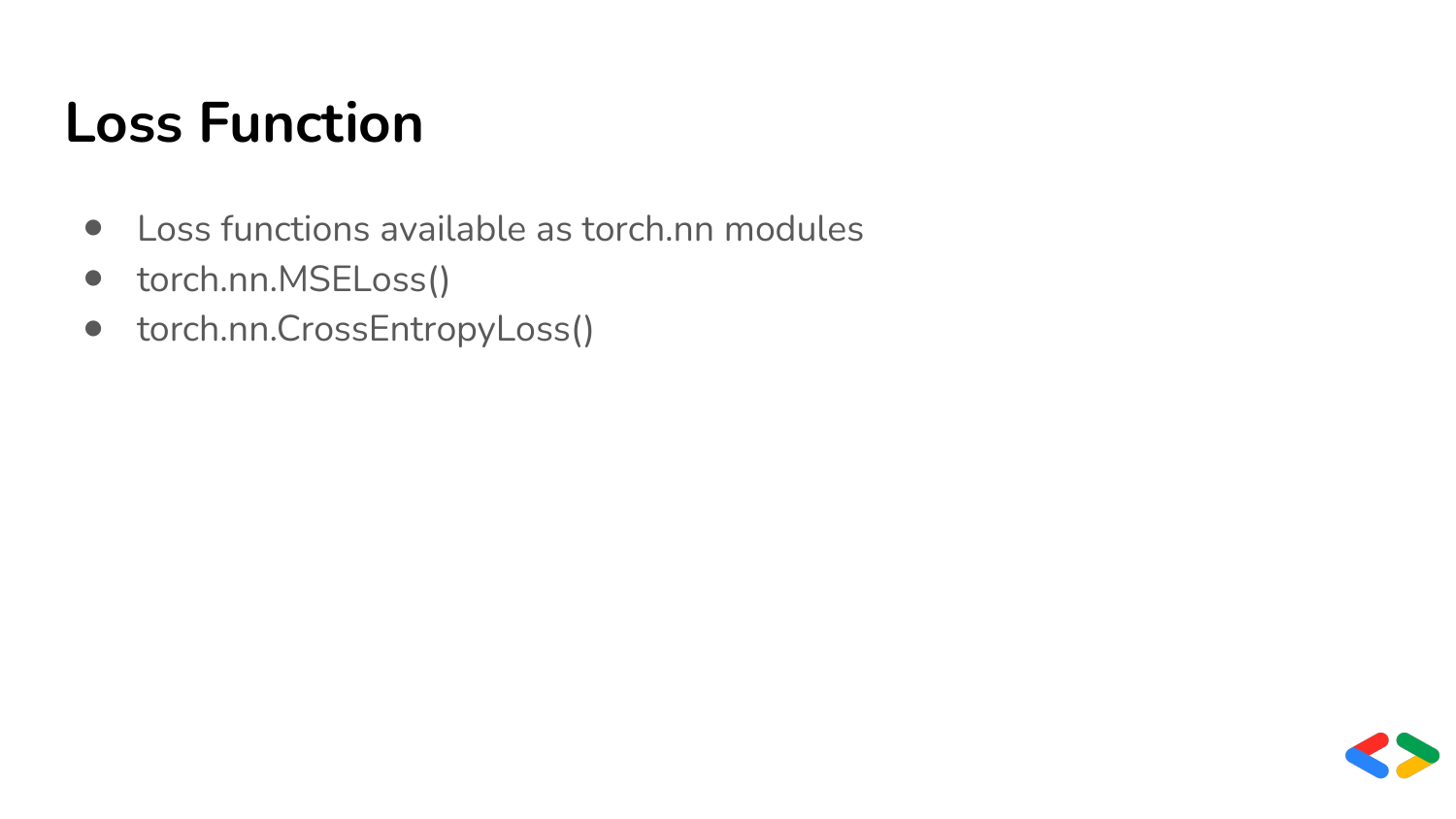

# Loss Function
Loss functions available as torch.nn modules
torch.nn.MSELoss()
torch.nn.CrossEntropyLoss()